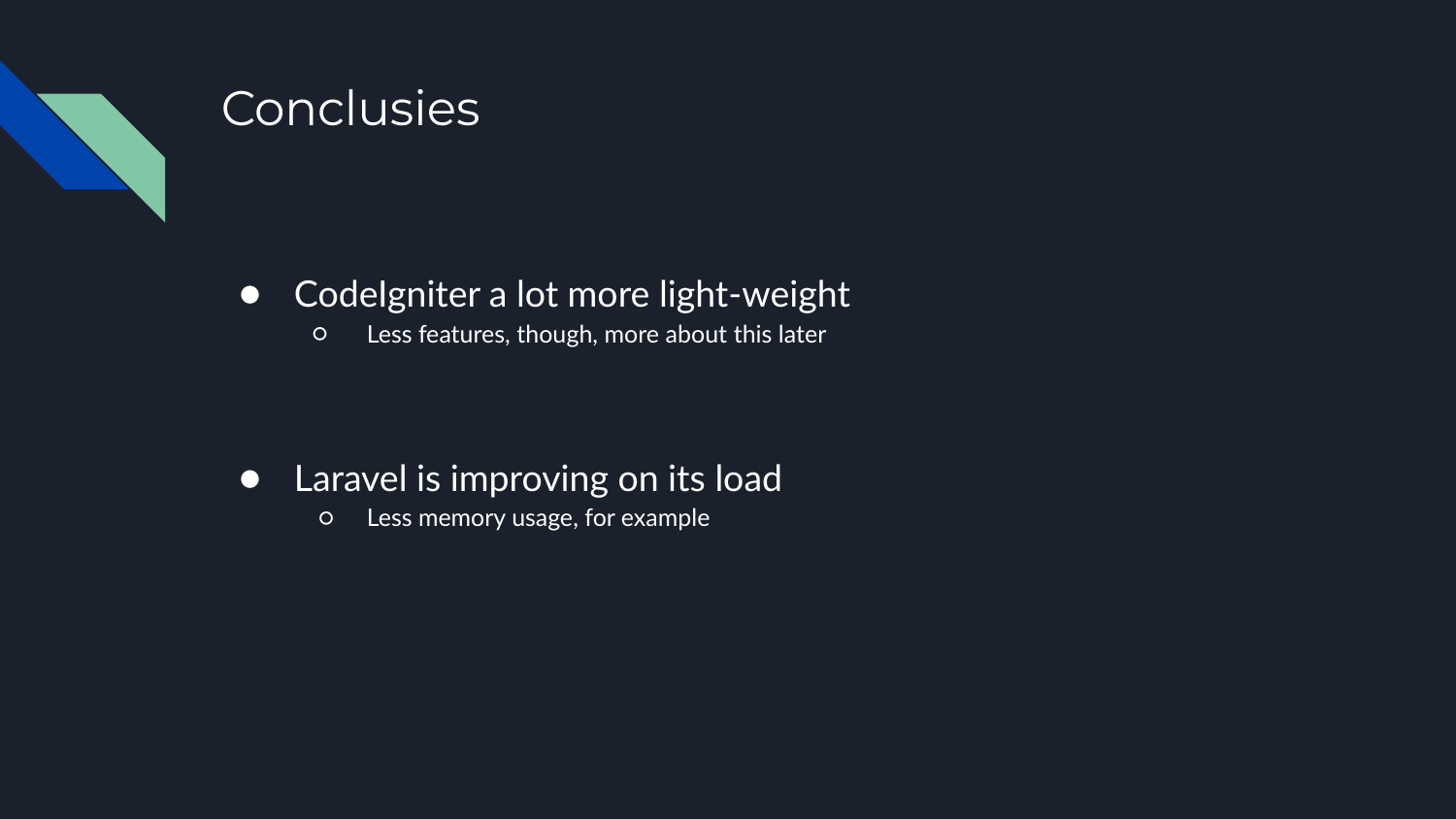

# Conclusies
CodeIgniter a lot more light-weight
Less features, though, more about this later
Laravel is improving on its load
Less memory usage, for example